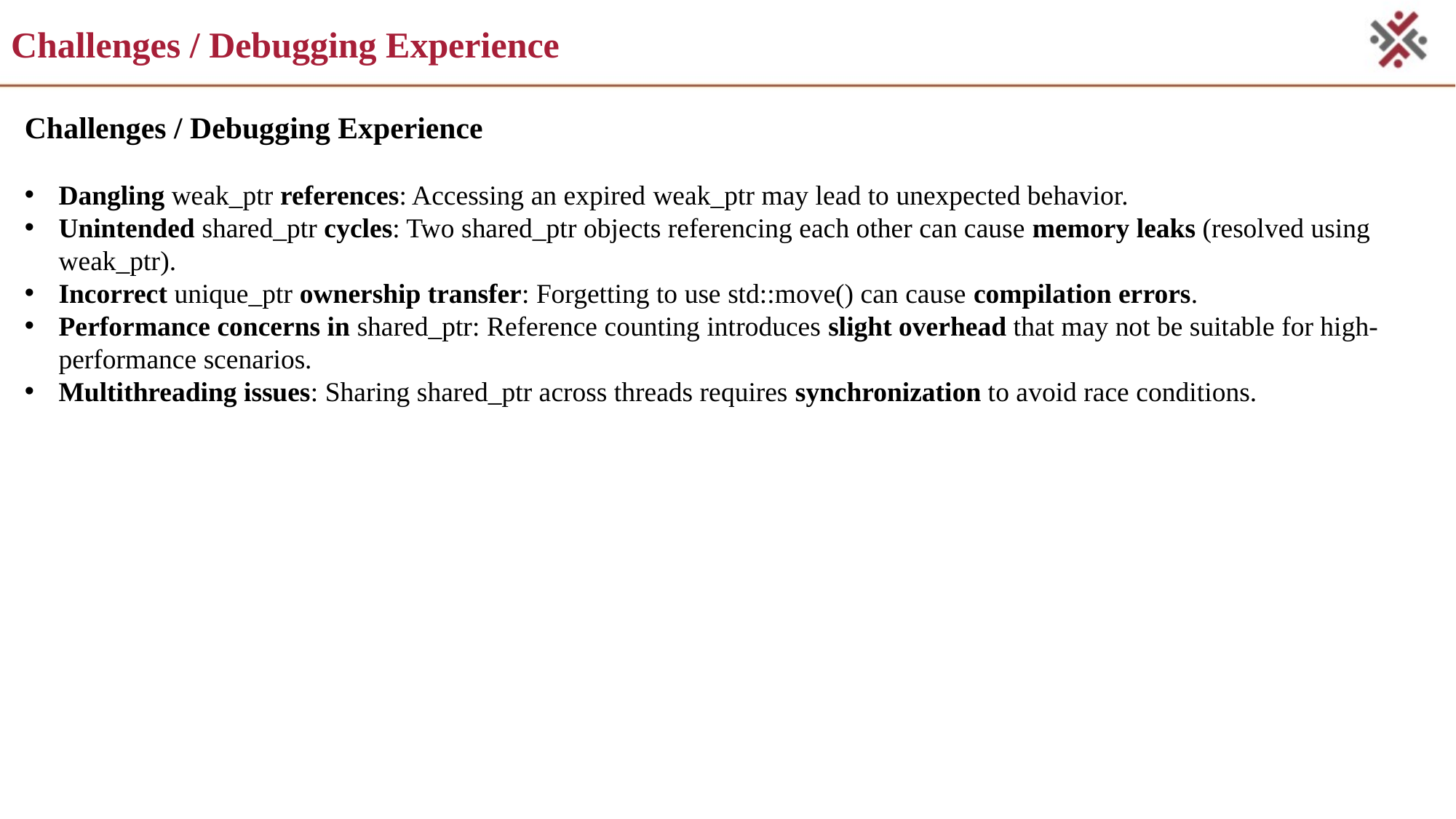

# Challenges / Debugging Experience
Challenges / Debugging Experience

Dangling weak_ptr references: Accessing an expired weak_ptr may lead to unexpected behavior.
Unintended shared_ptr cycles: Two shared_ptr objects referencing each other can cause memory leaks (resolved using weak_ptr).
Incorrect unique_ptr ownership transfer: Forgetting to use std::move() can cause compilation errors.
Performance concerns in shared_ptr: Reference counting introduces slight overhead that may not be suitable for high-performance scenarios.
Multithreading issues: Sharing shared_ptr across threads requires synchronization to avoid race conditions.